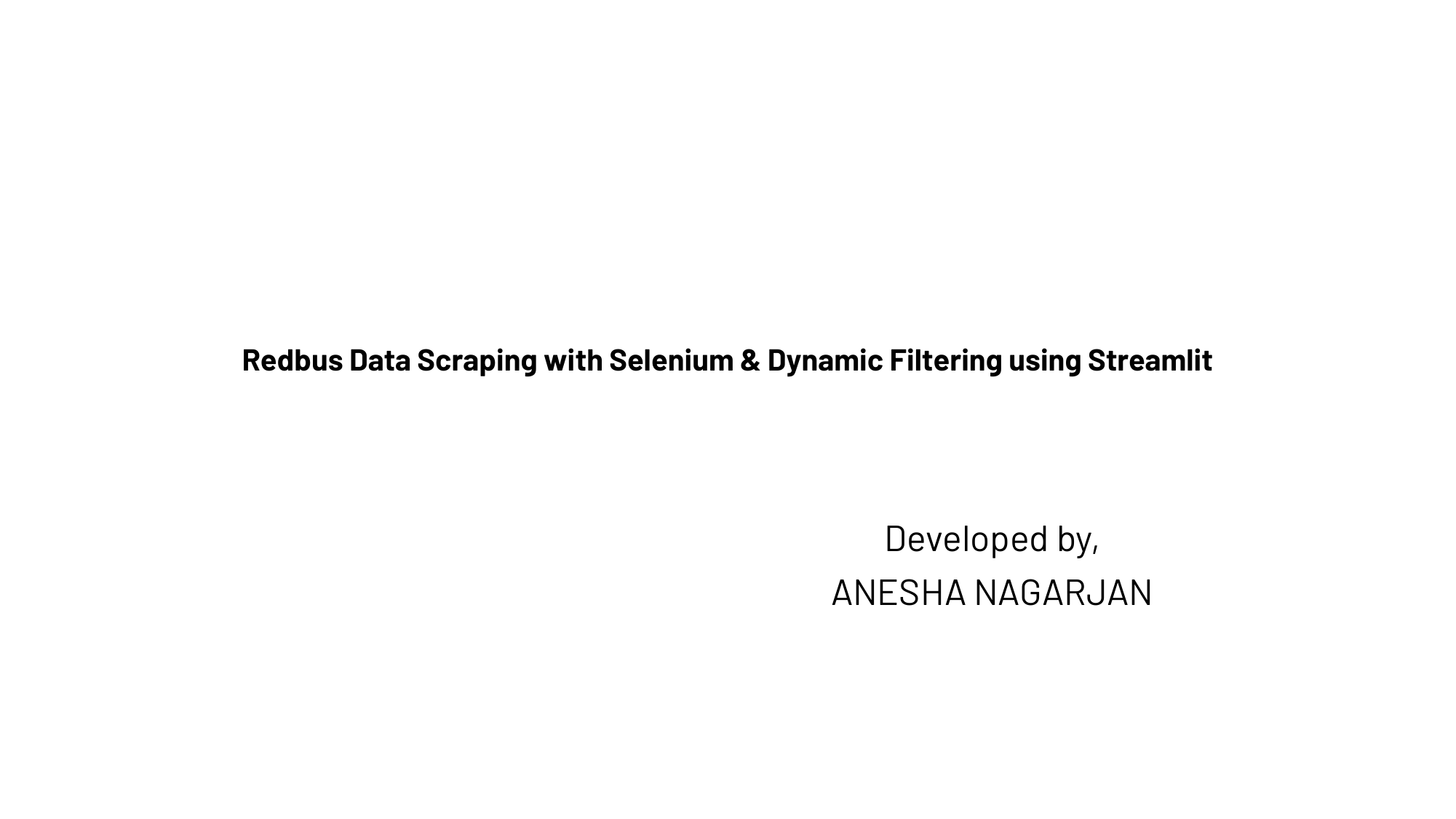

# Redbus Data Scraping with Selenium & Dynamic Filtering using Streamlit
Developed by,
ANESHA NAGARJAN